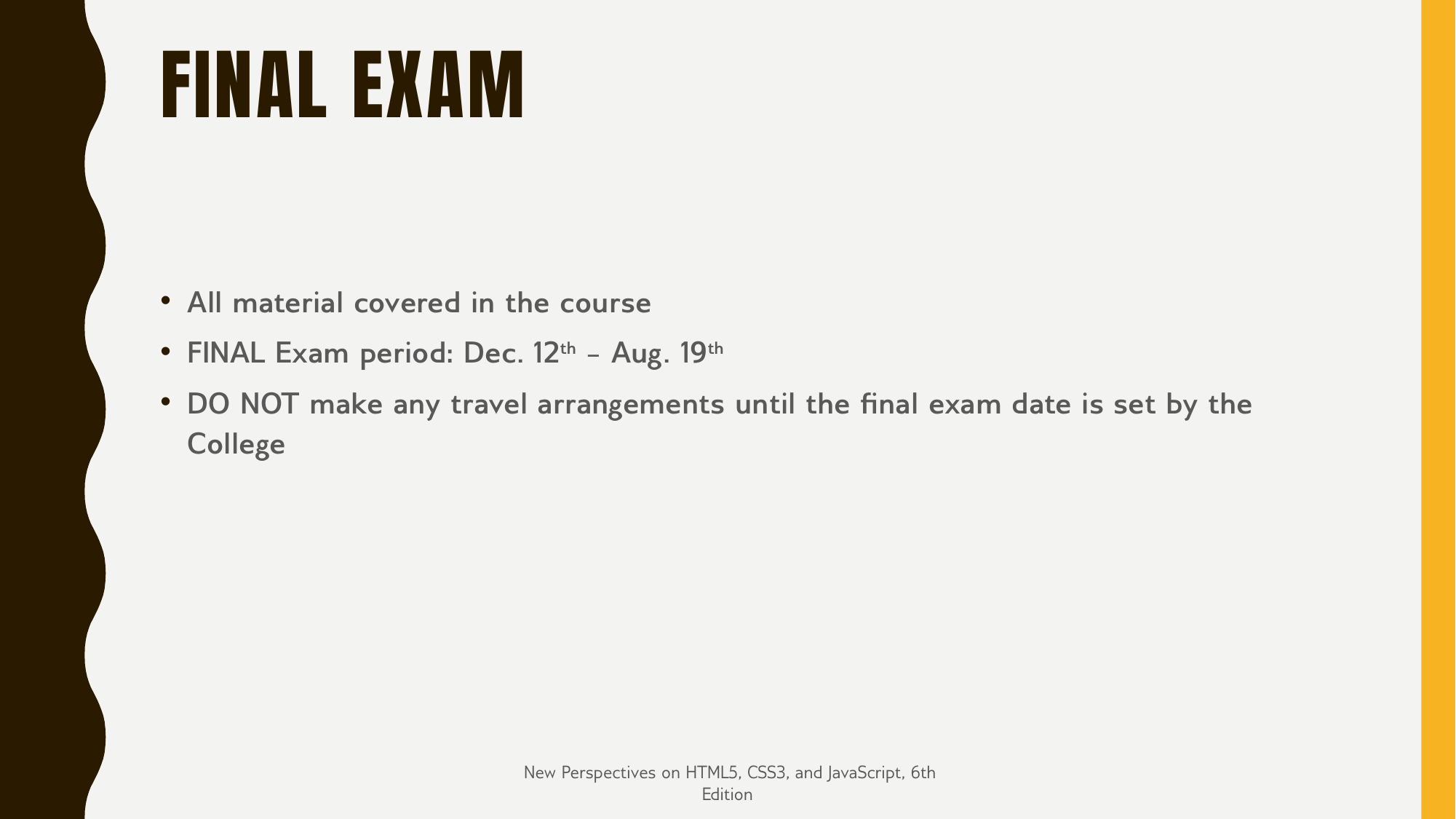

# Final Exam
All material covered in the course
FINAL Exam period: Dec. 12th – Aug. 19th
DO NOT make any travel arrangements until the final exam date is set by the College

 New Perspectives on HTML5, CSS3, and JavaScript, 6th Edition